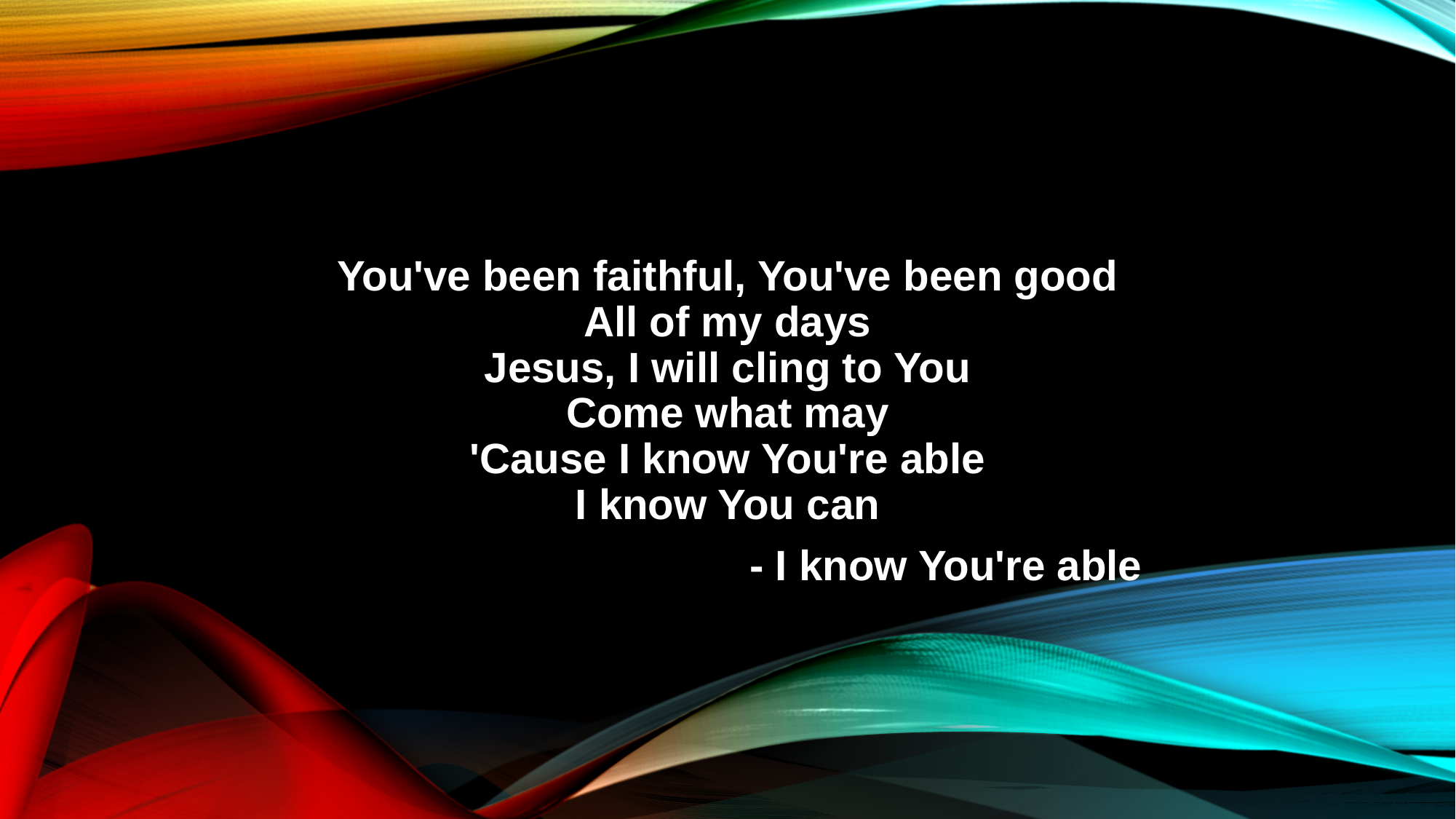

You've been faithful, You've been good
All of my days
Jesus, I will cling to You
Come what may
'Cause I know You're able
I know You can
				- I know You're able